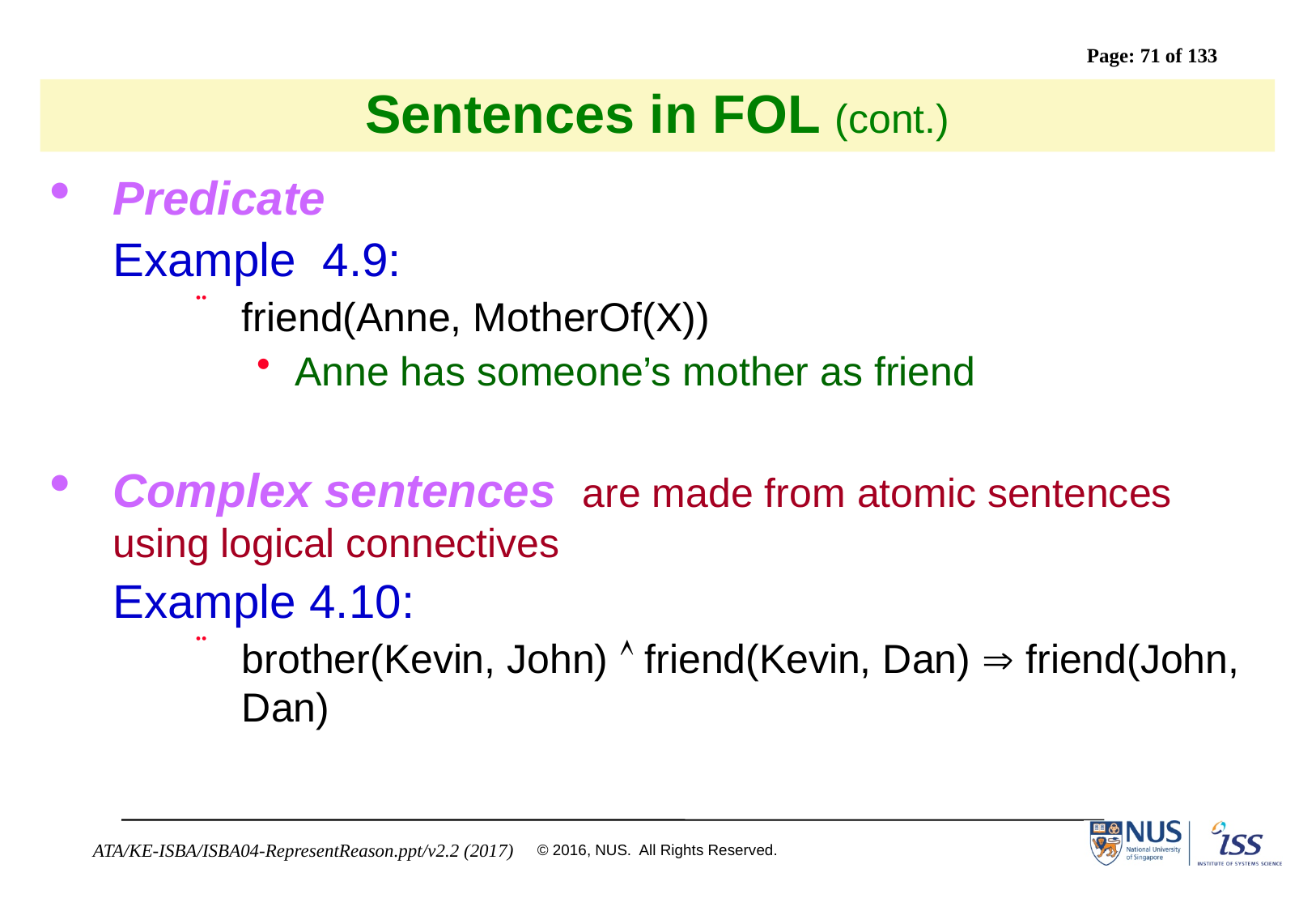

# Sentences in FOL (cont.)
Predicate
	Example  4.9:
friend(Anne, MotherOf(X))
Anne has someone’s mother as friend

Complex sentences  are made from atomic sentences using logical connectives
	Example 4.10:
brother(Kevin, John) ∧ friend(Kevin, Dan) ⇒ friend(John, Dan)